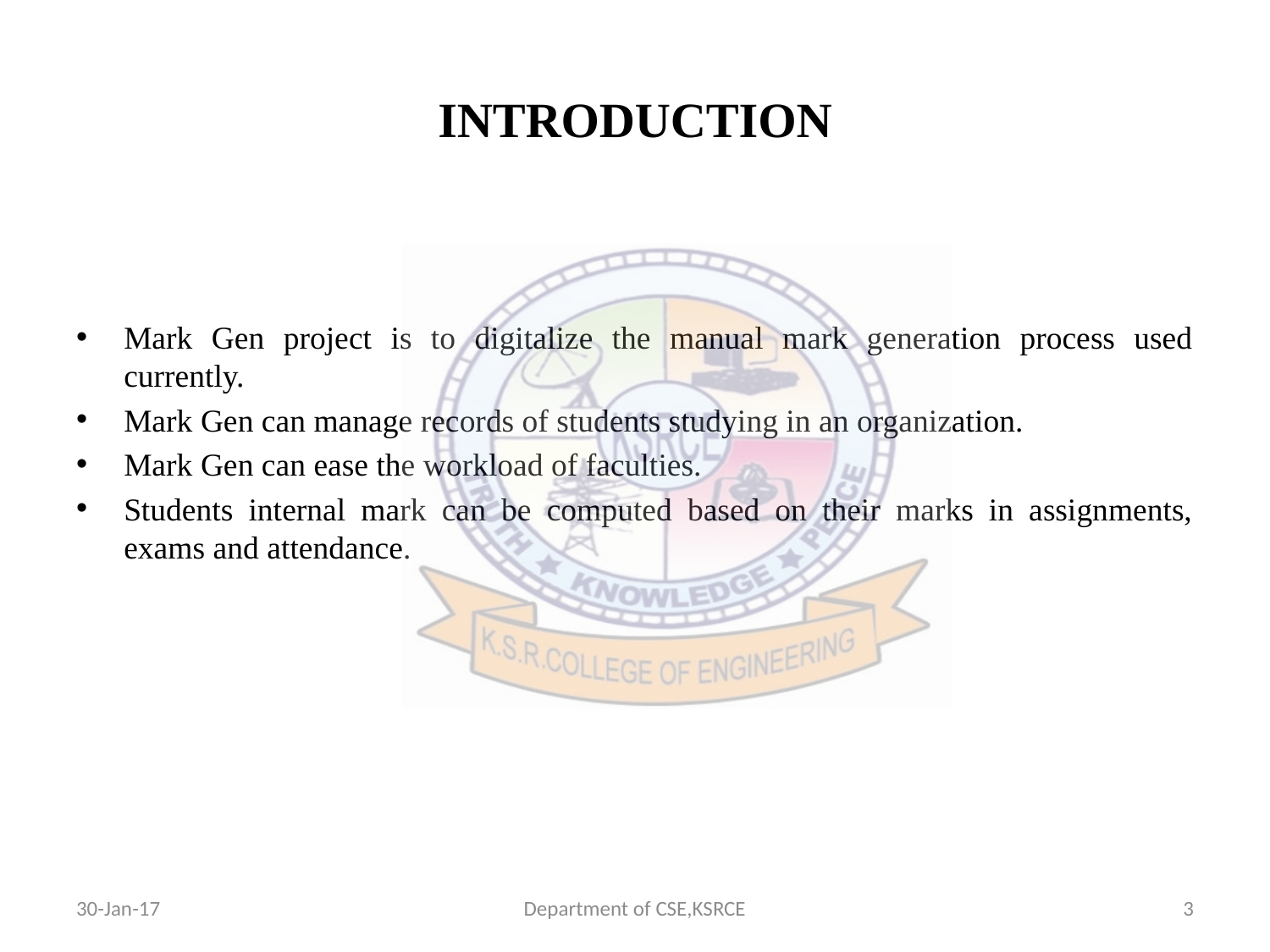

# INTRODUCTION

Mark Gen project is to digitalize the manual mark generation process used currently.
Mark Gen can manage records of students studying in an organization.
Mark Gen can ease the workload of faculties.
Students internal mark can be computed based on their marks in assignments, exams and attendance.

30-Jan-17
Department of CSE,KSRCE
3